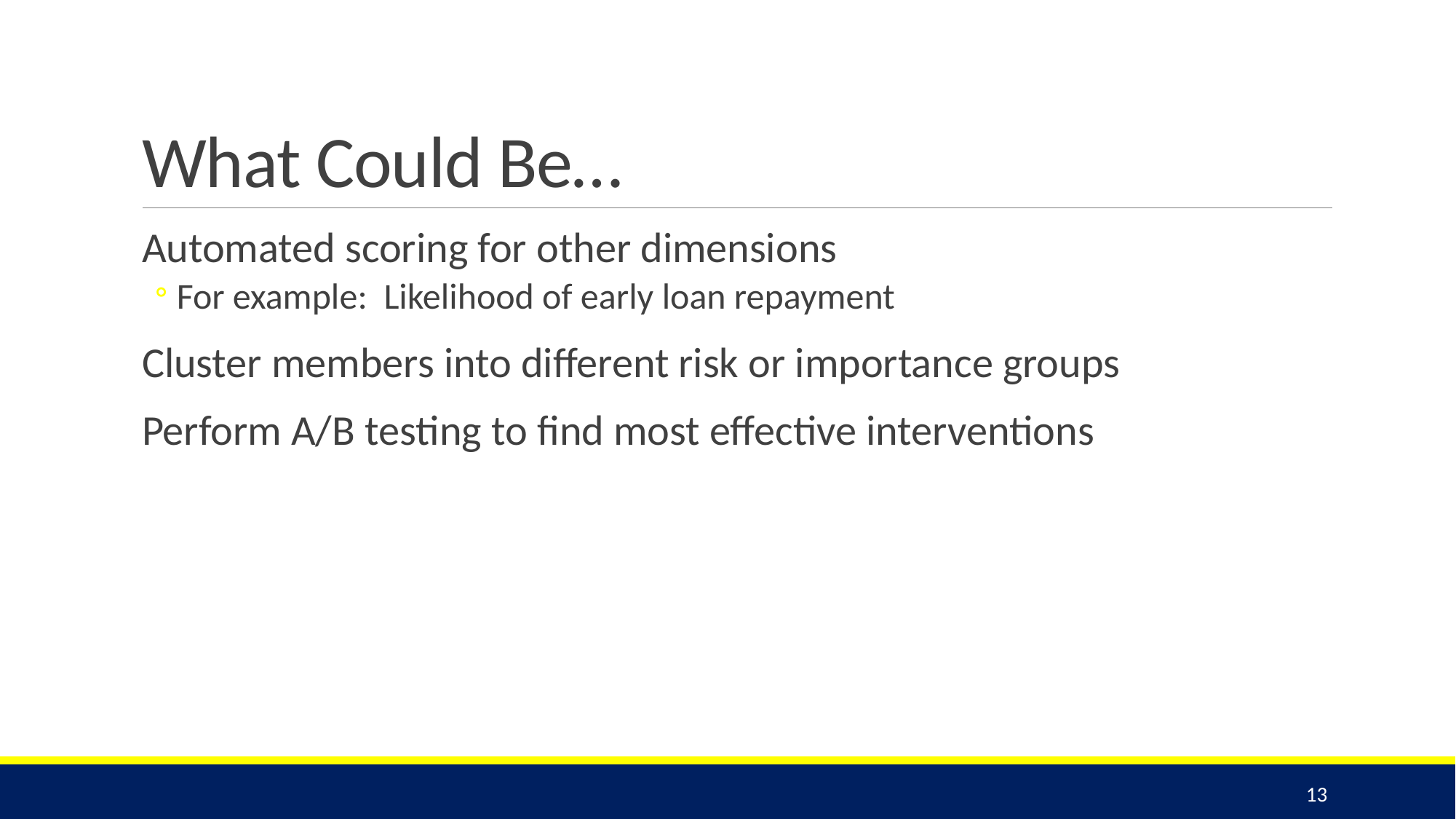

# What Could Be…
Automated scoring for other dimensions
For example:  Likelihood of early loan repayment
Cluster members into different risk or importance groups
Perform A/B testing to find most effective interventions
13